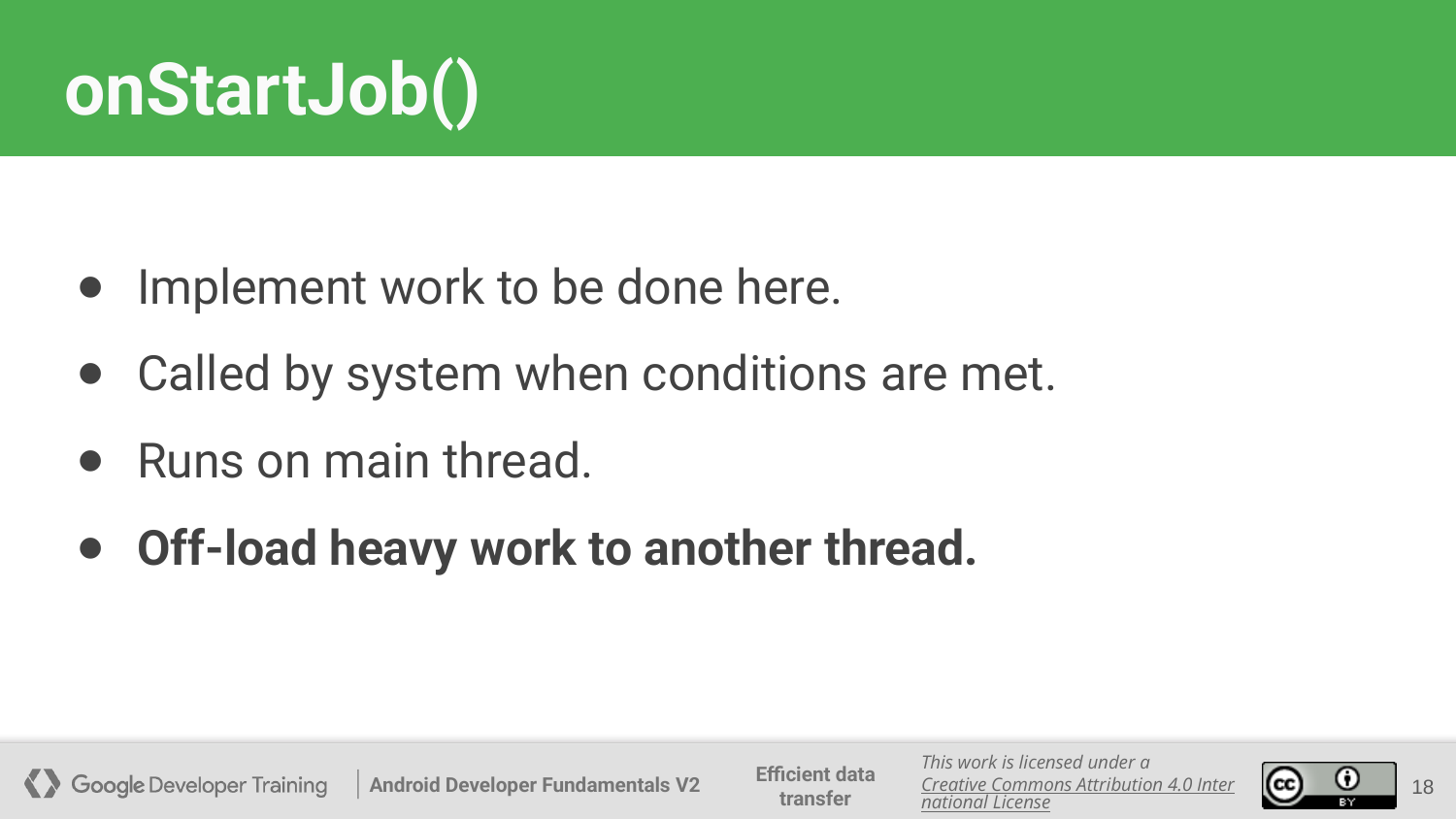

# onStartJob()
Implement work to be done here.
Called by system when conditions are met.
Runs on main thread.
Off-load heavy work to another thread.
18